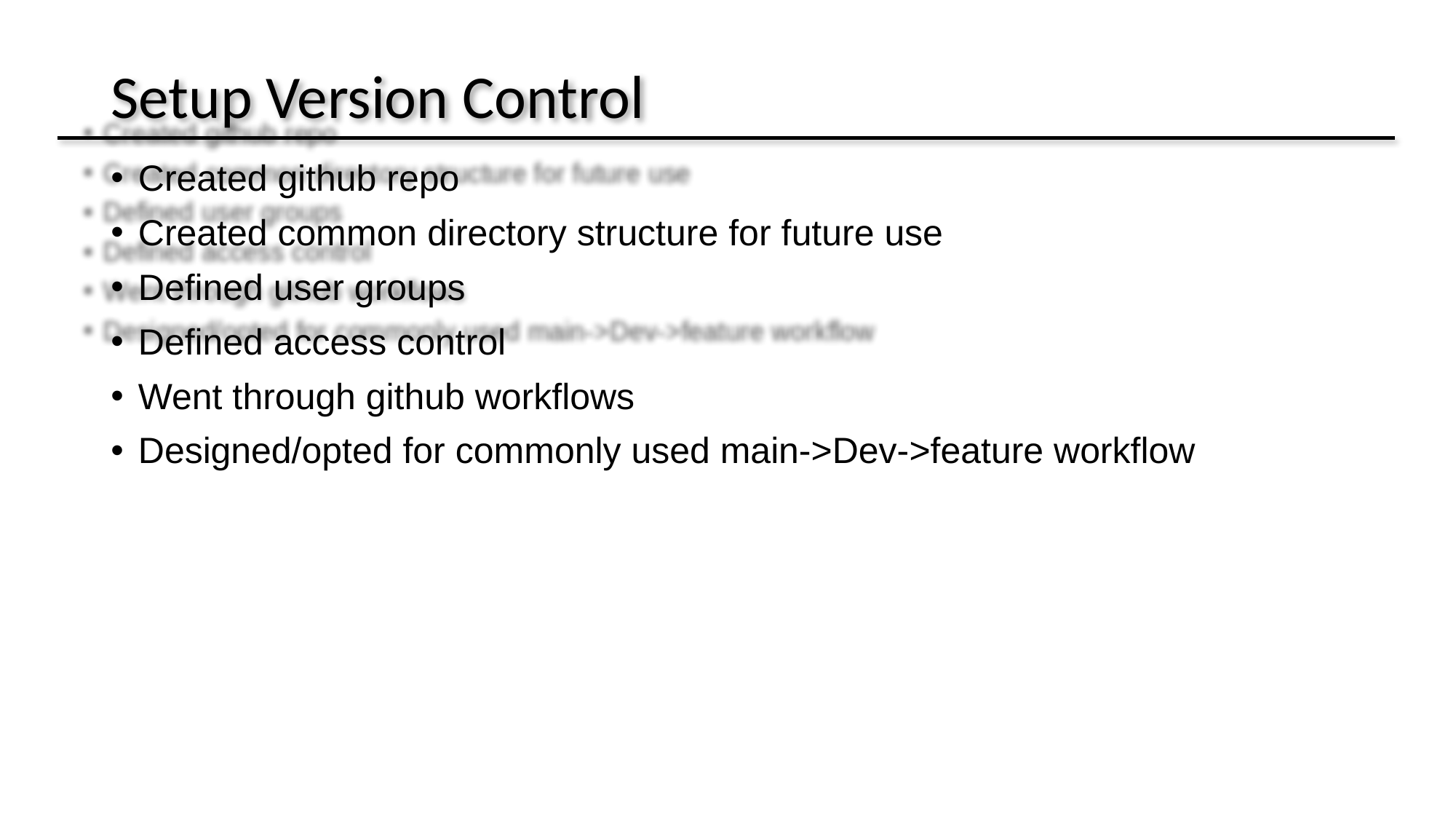

# Setup Version Control
Created github repo
Created common directory structure for future use
Defined user groups
Defined access control
Went through github workflows
Designed/opted for commonly used main->Dev->feature workflow